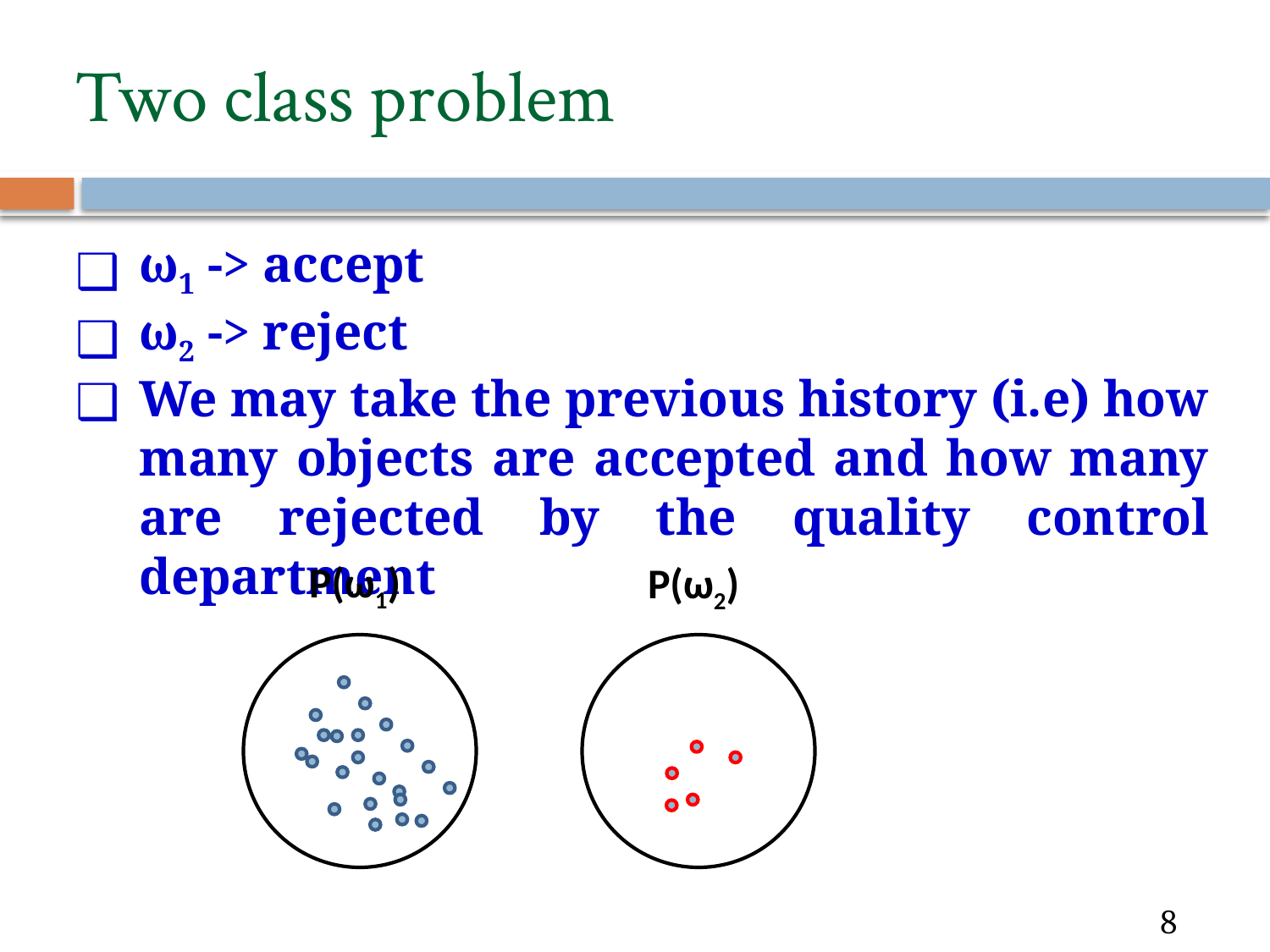

# Two class problem
ω1 -> accept
ω2 -> reject
We may take the previous history (i.e) how many objects are accepted and how many are rejected by the quality control department
P(ω1)
P(ω2)

8